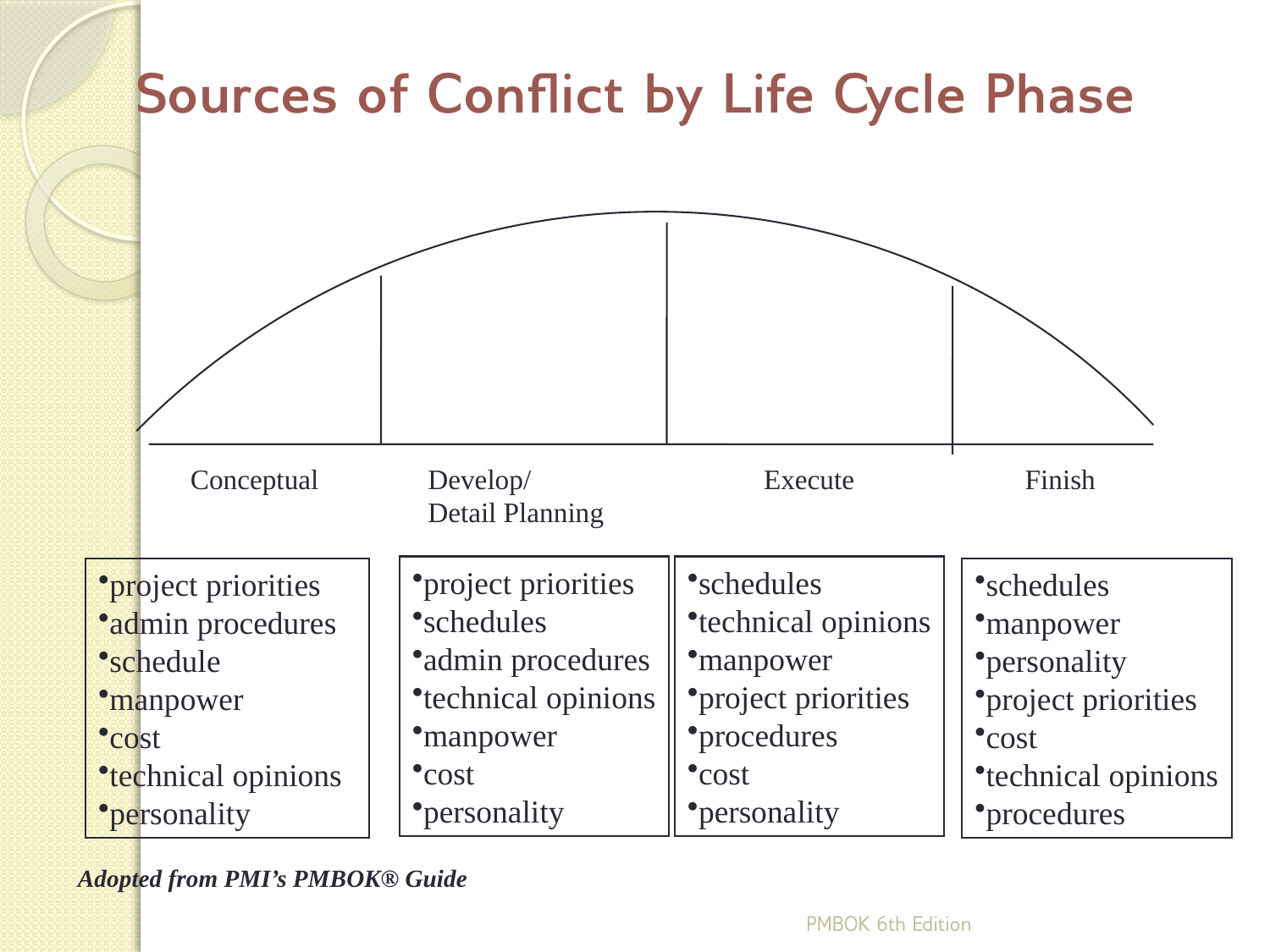

# Sources of Conflict by Life Cycle Phase

Conceptual
Develop/
Detail Planning
Execute
Finish
project priorities
schedules
admin procedures
technical opinions
manpower
cost
personality
schedules
technical opinions
manpower
project priorities
procedures
cost
personality
project priorities
admin procedures
schedule
manpower
cost
technical opinions
personality
schedules
manpower
personality
project priorities
cost
technical opinions
procedures
Adopted from PMI’s PMBOK® Guide
PMBOK 6th Edition